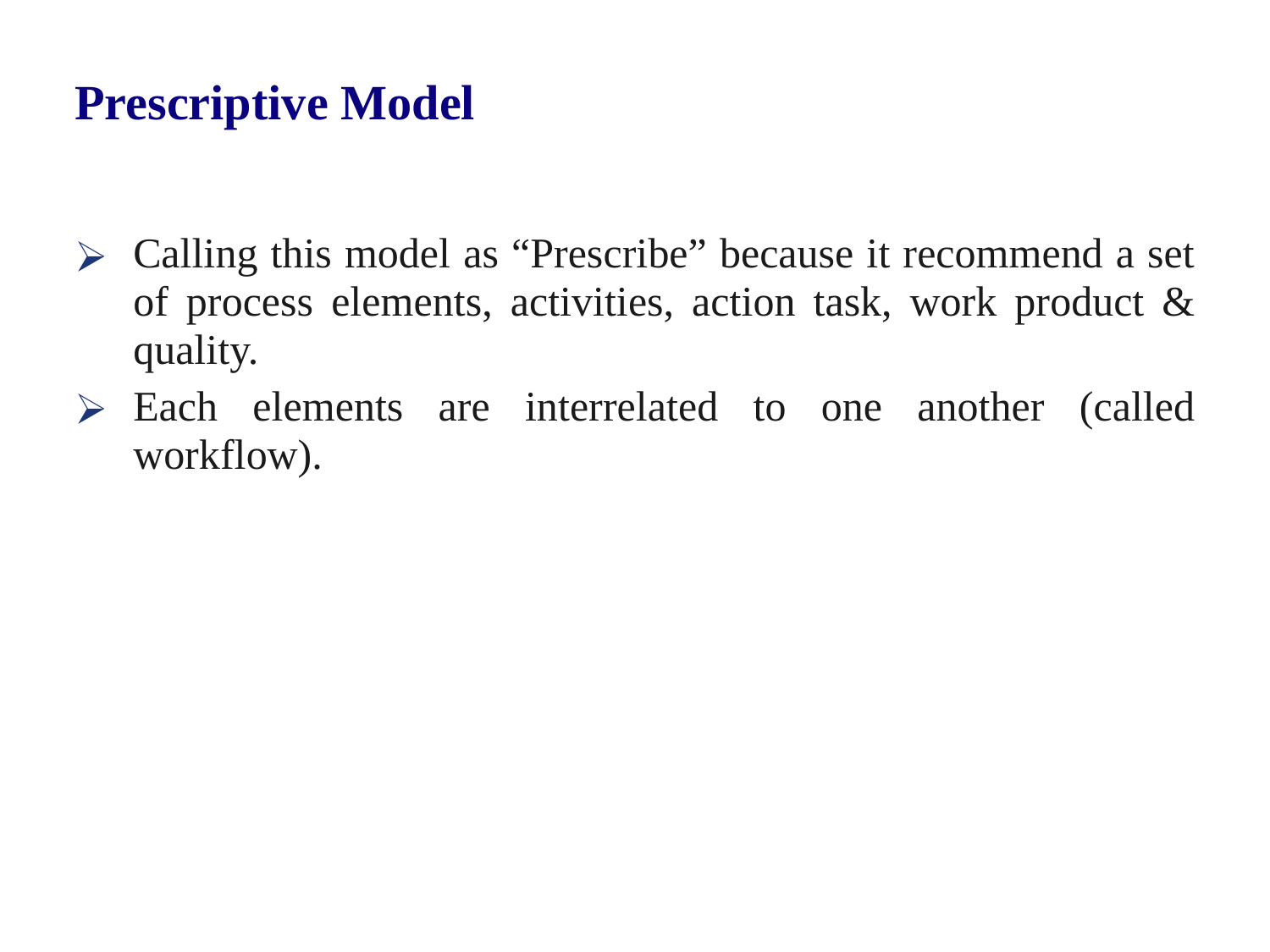

# Prescriptive Model
Calling this model as “Prescribe” because it recommend a set of process elements, activities, action task, work product & quality.
Each elements are interrelated to one another (called workflow).